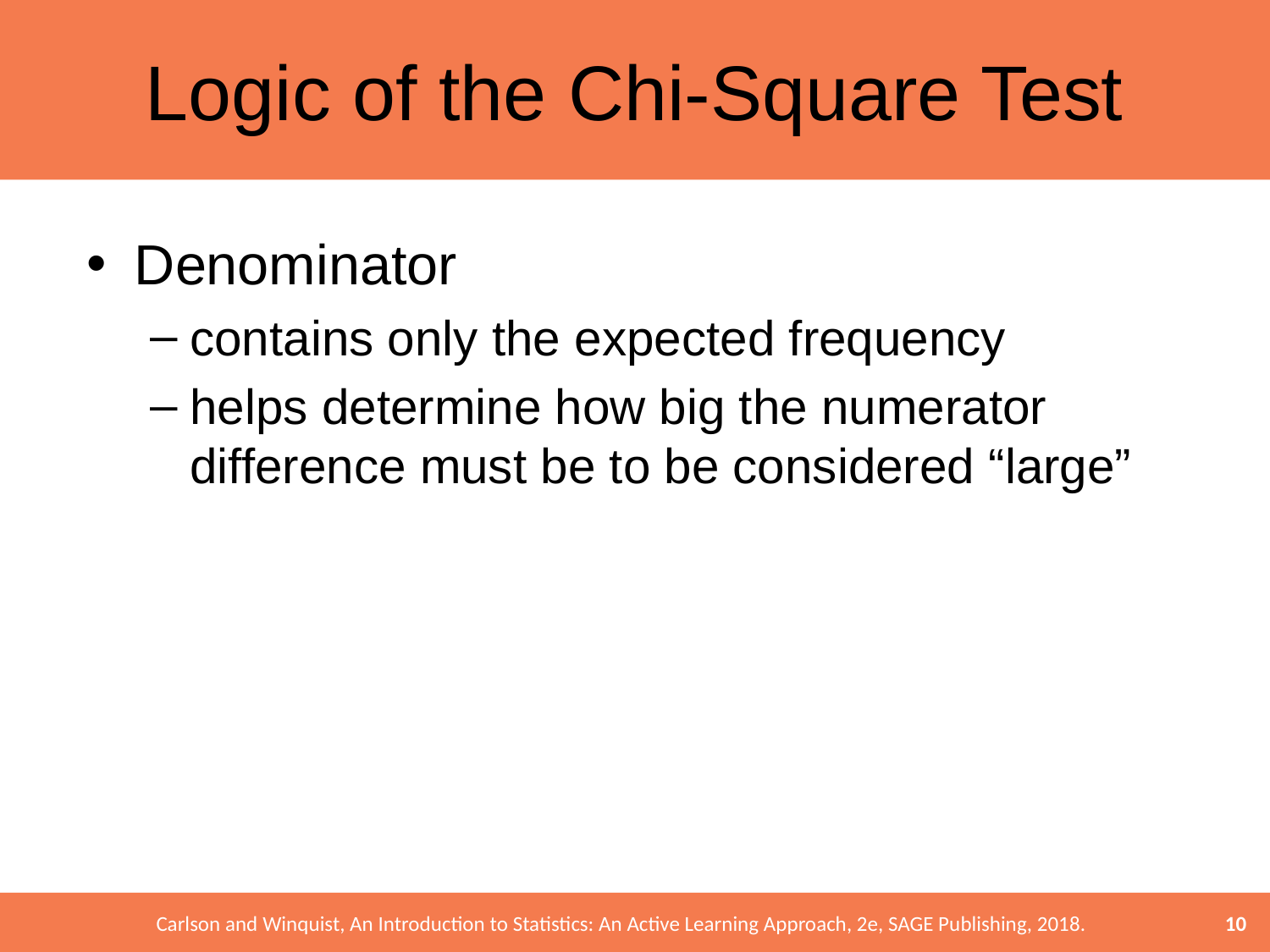

# Logic of the Chi-Square Test
Denominator
contains only the expected frequency
helps determine how big the numerator difference must be to be considered “large”
10
Carlson and Winquist, An Introduction to Statistics: An Active Learning Approach, 2e, SAGE Publishing, 2018.